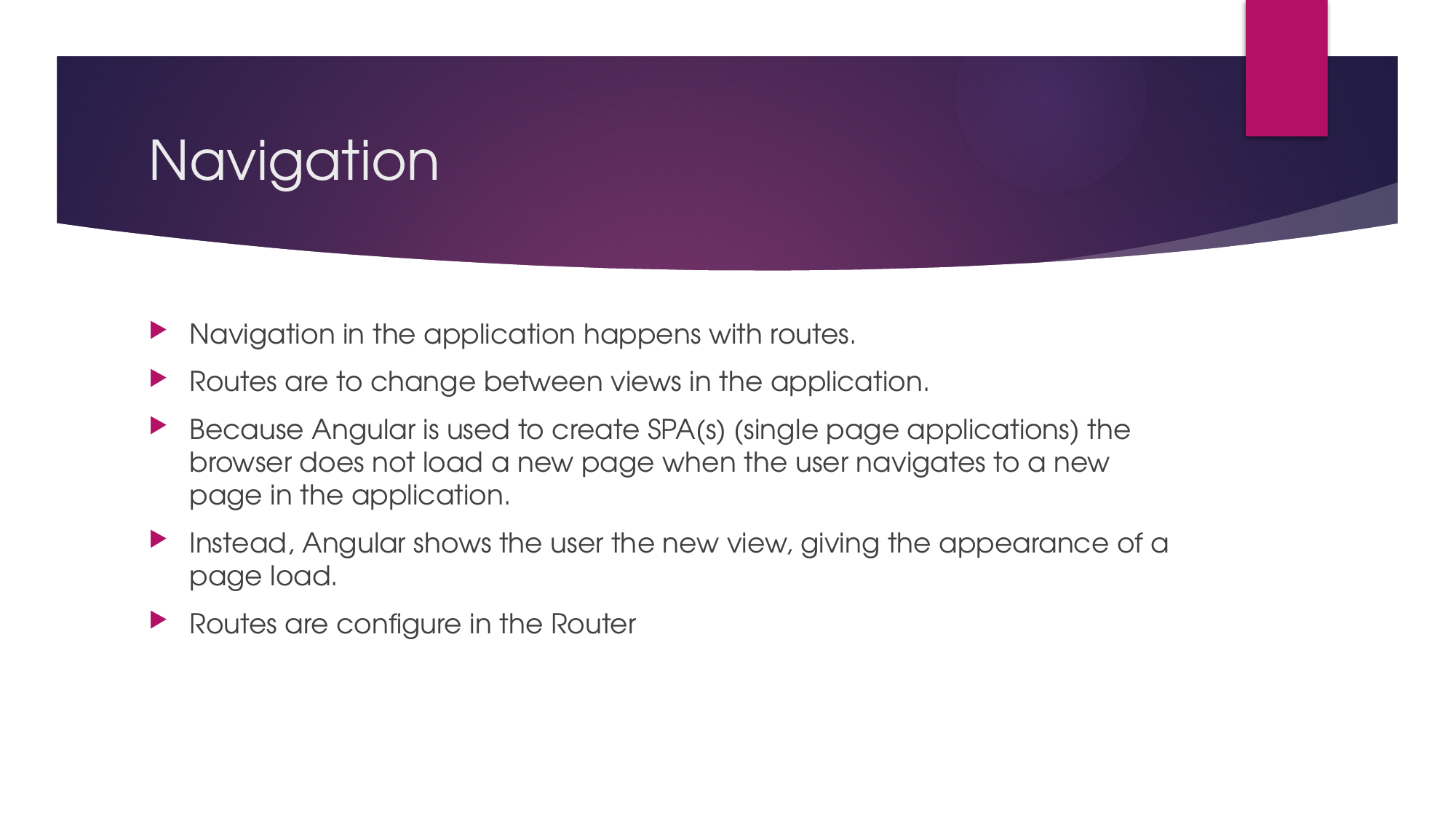

# Navigation
Navigation in the application happens with routes.
Routes are to change between views in the application.
Because Angular is used to create SPA(s) (single page applications) the browser does not load a new page when the user navigates to a new page in the application.
Instead, Angular shows the user the new view, giving the appearance of a page load.
Routes are configure in the Router